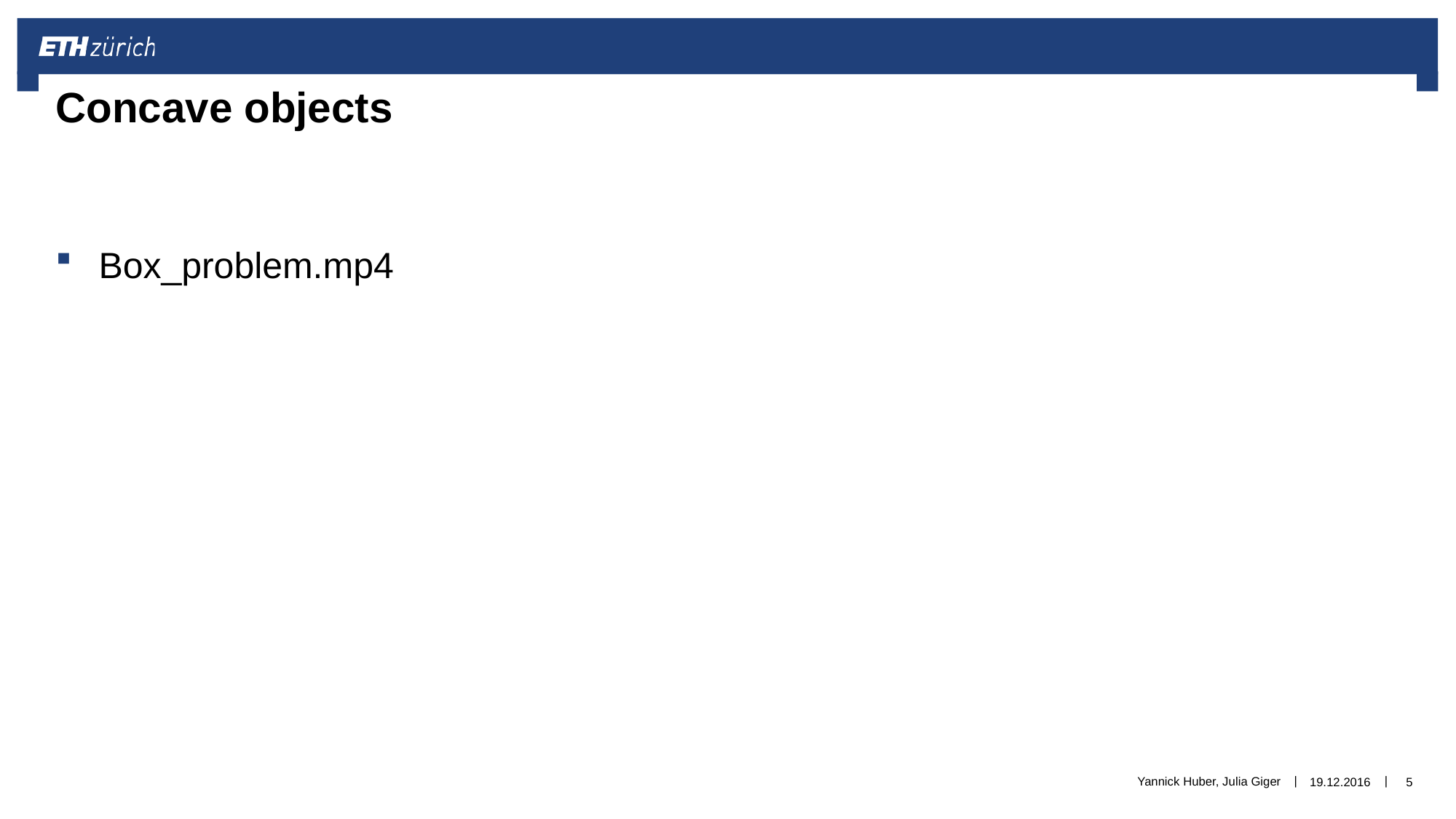

# Concave objects
Box_problem.mp4
Yannick Huber, Julia Giger
19.12.2016
5